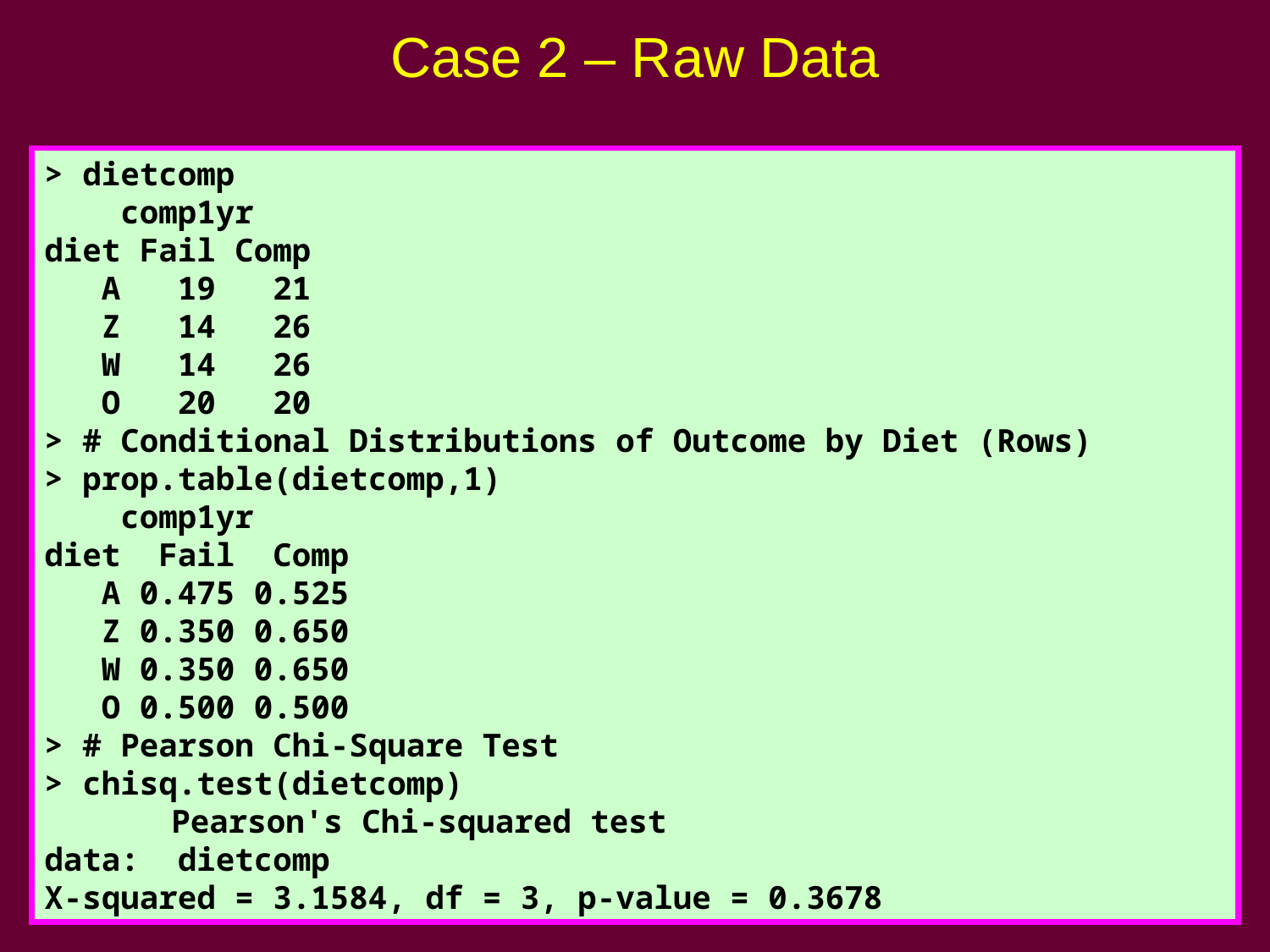

# Case 2 – Raw Data
> dietcomp
    comp1yr
diet Fail Comp
   A   19   21
   Z   14   26
   W   14   26
   O   20   20
> # Conditional Distributions of Outcome by Diet (Rows)
> prop.table(dietcomp,1)
    comp1yr
diet  Fail  Comp
   A 0.475 0.525
   Z 0.350 0.650
   W 0.350 0.650
   O 0.500 0.500
> # Pearson Chi-Square Test
> chisq.test(dietcomp)
	Pearson's Chi-squared test
data:  dietcomp
X-squared = 3.1584, df = 3, p-value = 0.3678